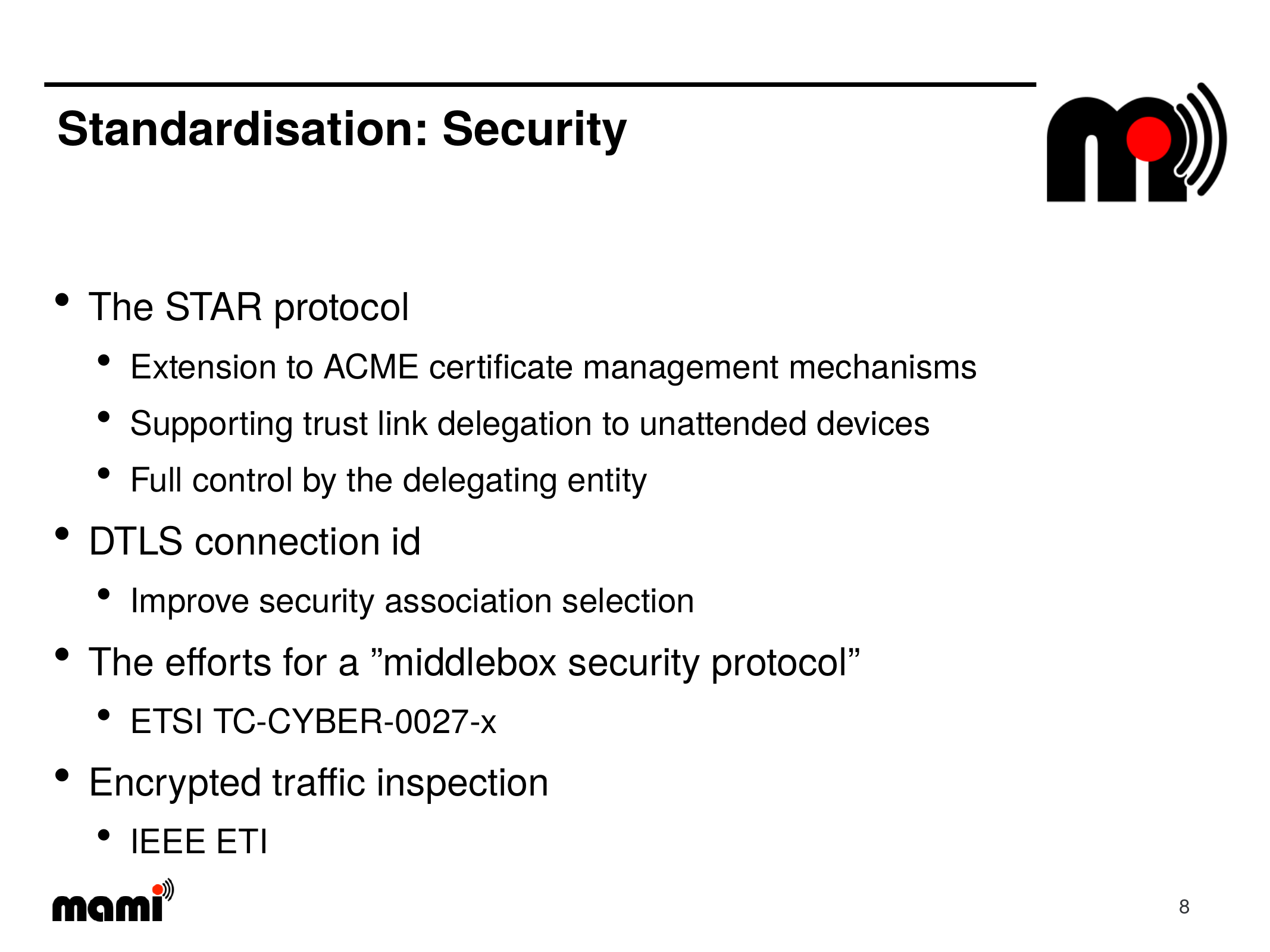

# Standardisation: Security
The STAR protocol
Extension to ACME certificate management mechanisms
Supporting trust link delegation to unattended devices
Full control by the delegating entity
DTLS connection id
Improve security association selection
The efforts for a ”middlebox security protocol”
ETSI TC-CYBER-0027-x
Encrypted traffic inspection
IEEE ETI
8